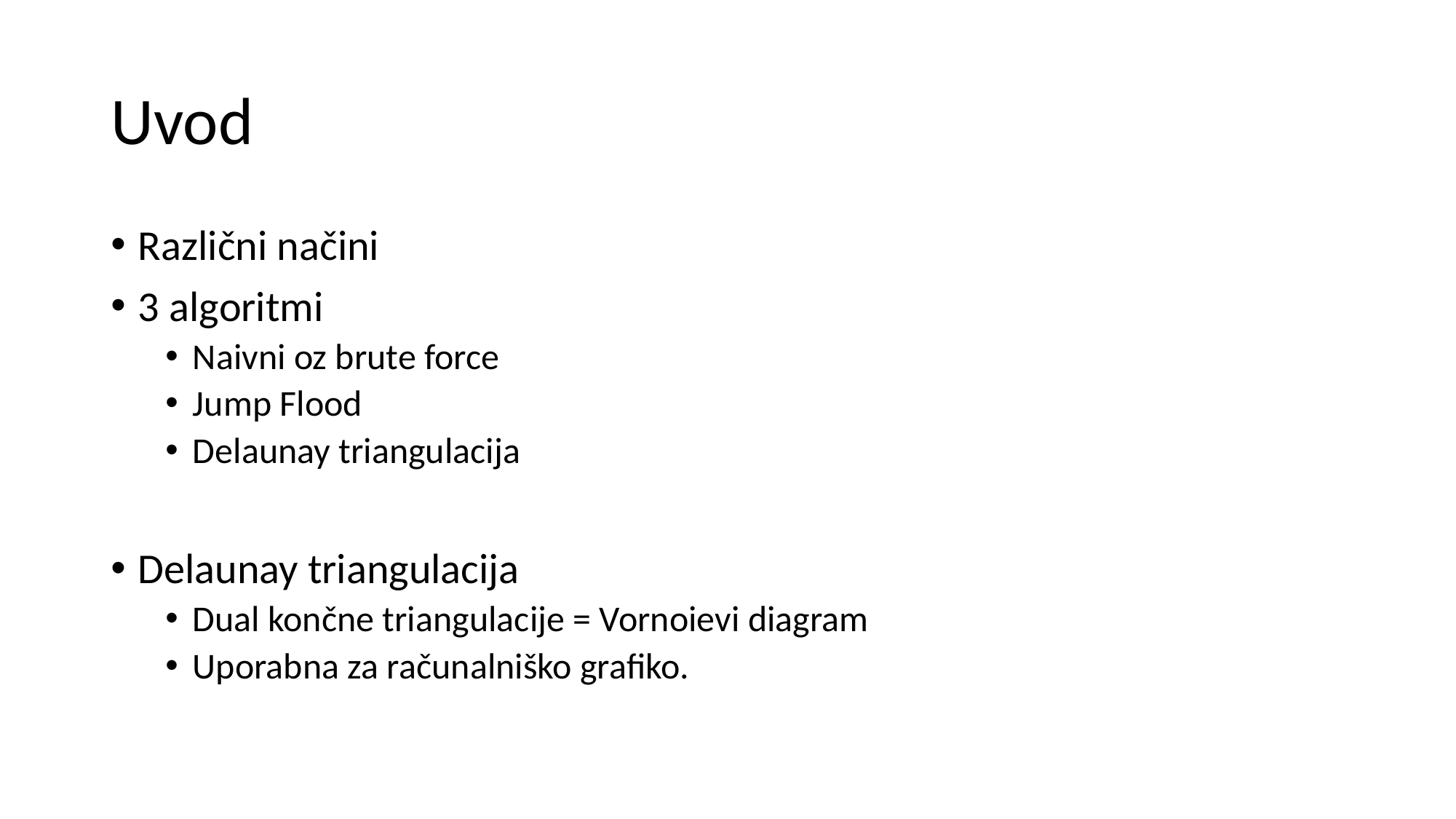

# Uvod
Različni načini
3 algoritmi
Naivni oz brute force
Jump Flood
Delaunay triangulacija

Delaunay triangulacija
Dual končne triangulacije = Vornoievi diagram
Uporabna za računalniško grafiko.